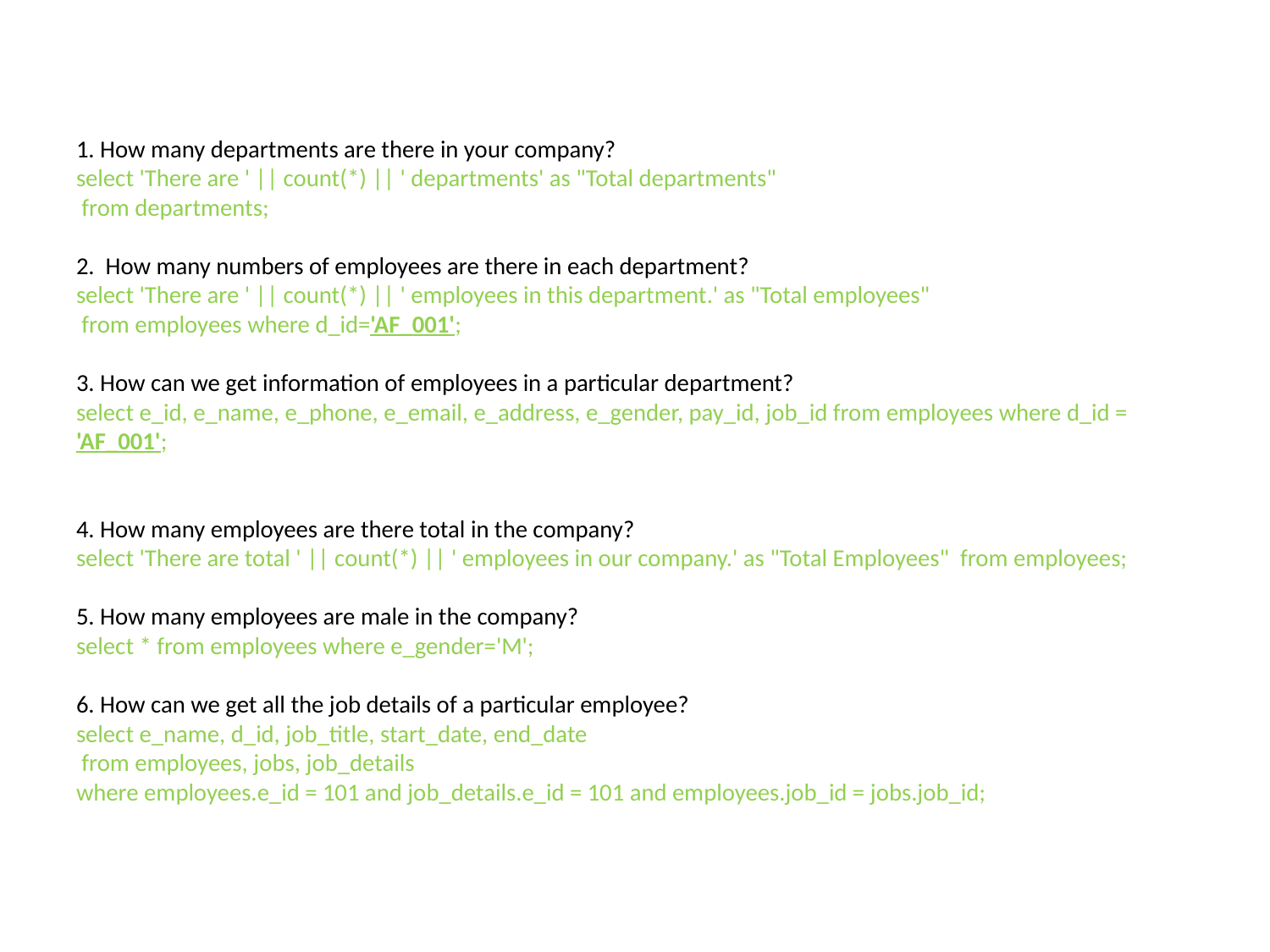

# 1. How many departments are there in your company? select 'There are ' || count(*) || ' departments' as "Total departments" from departments;   2.  How many numbers of employees are there in each department? select 'There are ' || count(*) || ' employees in this department.' as "Total employees" from employees where d_id='AF_001';   3. How can we get information of employees in a particular department? select e_id, e_name, e_phone, e_email, e_address, e_gender, pay_id, job_id from employees where d_id = 'AF_001';     4. How many employees are there total in the company? select 'There are total ' || count(*) || ' employees in our company.' as "Total Employees"  from employees; 5. How many employees are male in the company? select * from employees where e_gender='M';   6. How can we get all the job details of a particular employee? select e_name, d_id, job_title, start_date, end_date from employees, jobs, job_details where employees.e_id = 101 and job_details.e_id = 101 and employees.job_id = jobs.job_id;